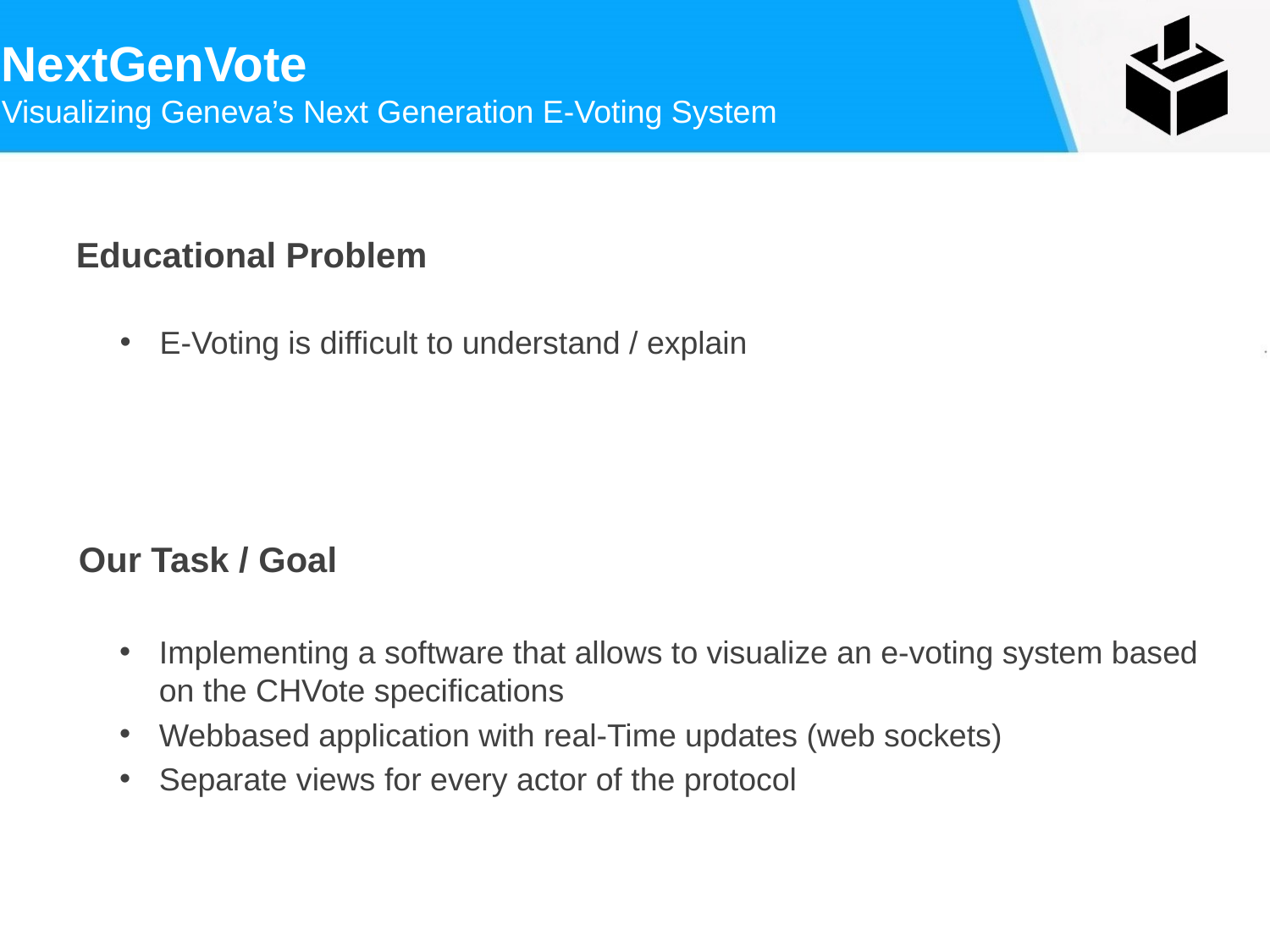

Educational Problem
E-Voting is difficult to understand / explain

Our Task / Goal
Implementing a software that allows to visualize an e-voting system based on the CHVote specifications
Webbased application with real-Time updates (web sockets)
Separate views for every actor of the protocol